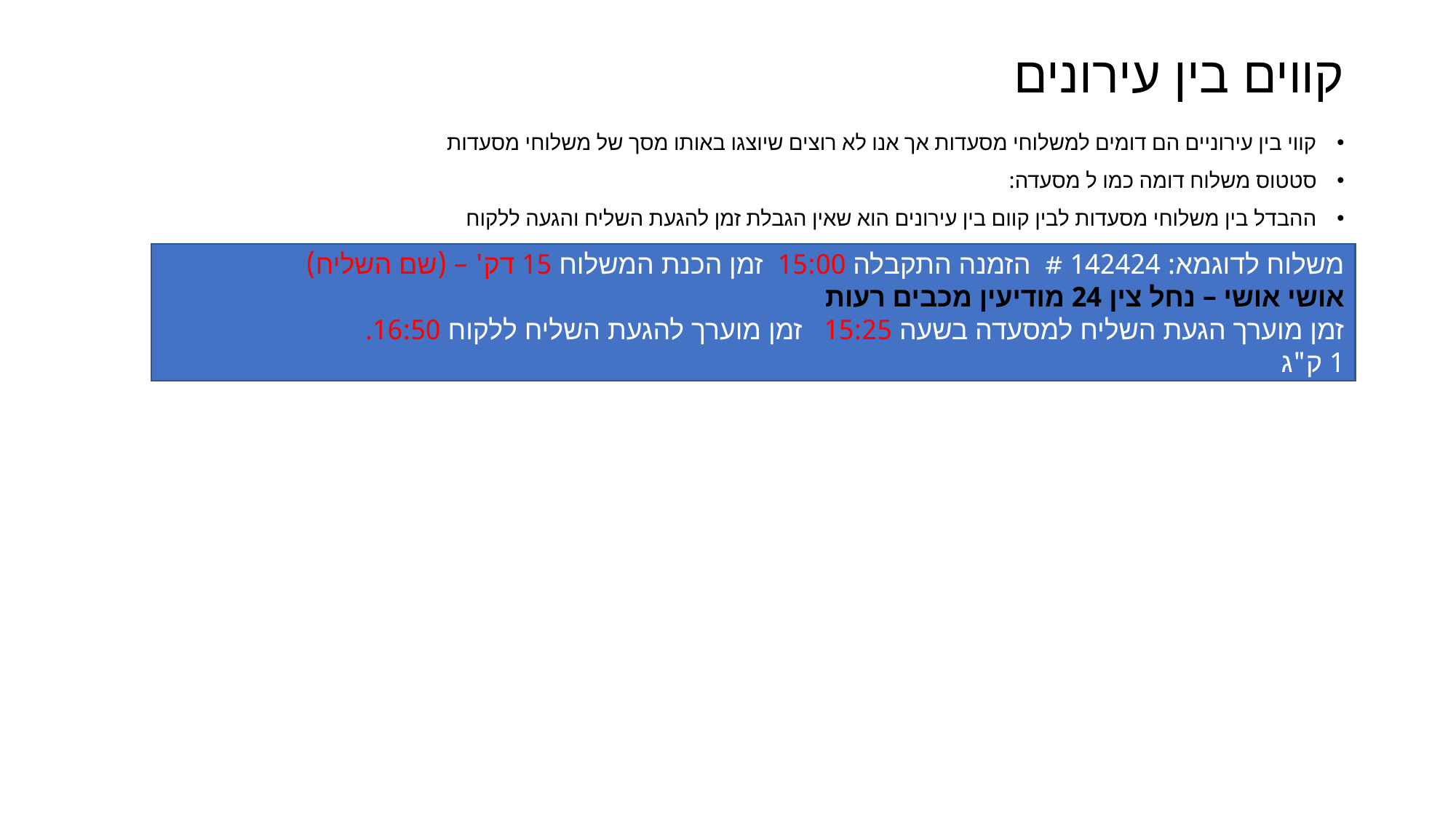

# קווים בין עירונים
קווי בין עירוניים הם דומים למשלוחי מסעדות אך אנו לא רוצים שיוצגו באותו מסך של משלוחי מסעדות
סטטוס משלוח דומה כמו ל מסעדה:
ההבדל בין משלוחי מסעדות לבין קוום בין עירונים הוא שאין הגבלת זמן להגעת השליח והגעה ללקוח
משלוח לדוגמא: 142424 #  הזמנה התקבלה 15:00  זמן הכנת המשלוח 15 דק' – (שם השליח)
אושי אושי – נחל צין 24 מודיעין מכבים רעות
זמן מוערך הגעת השליח למסעדה בשעה 15:25   זמן מוערך להגעת השליח ללקוח 16:50.
1 ק"ג